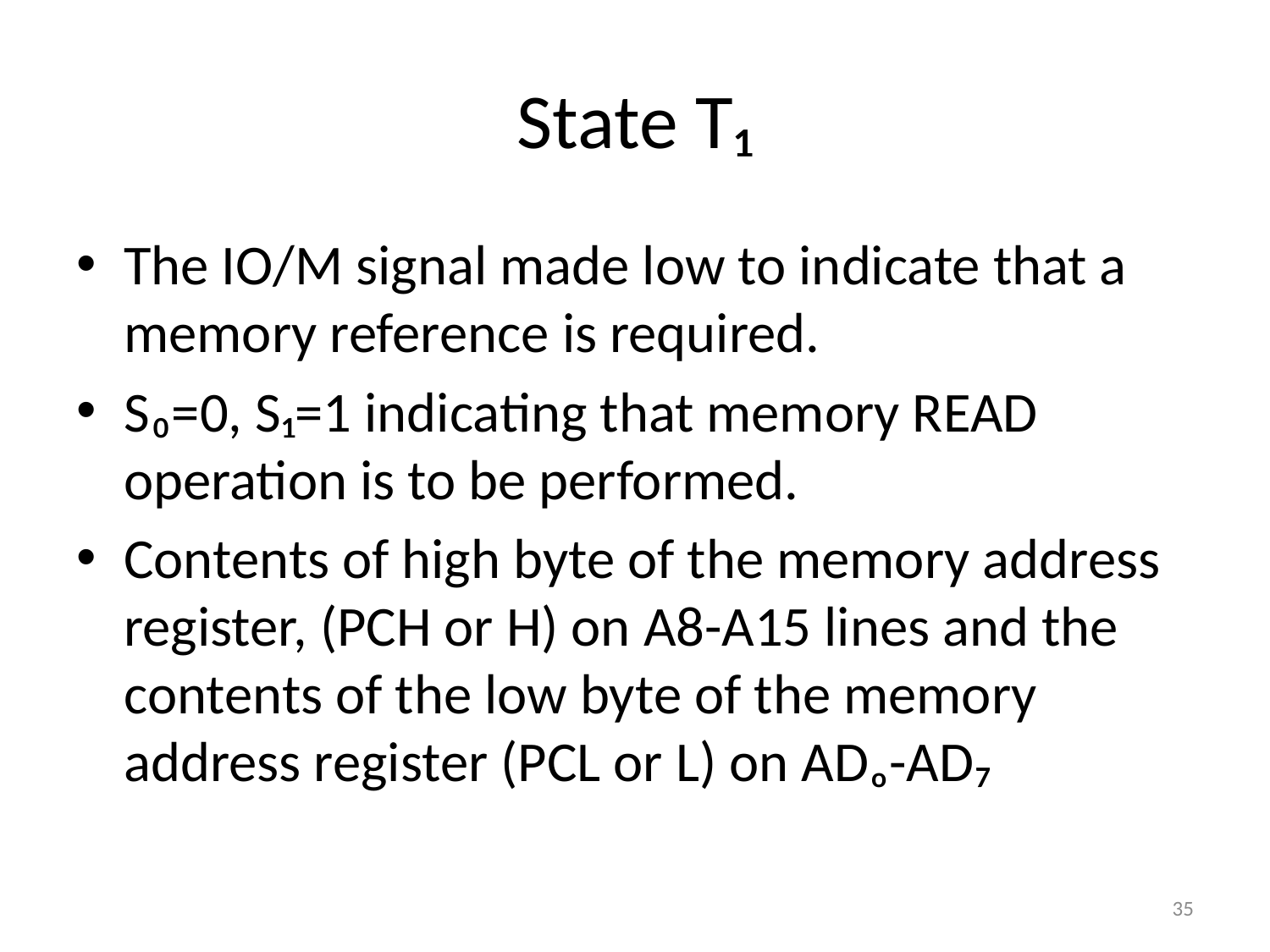

# State T₁
The IO/M signal made low to indicate that a memory reference is required.
S₀=0, S₁=1 indicating that memory READ operation is to be performed.
Contents of high byte of the memory address
register, (PCH or H) on A8-A15 lines and the contents of the low byte of the memory
address register (PCL or L) on ADₒ-AD₇
35